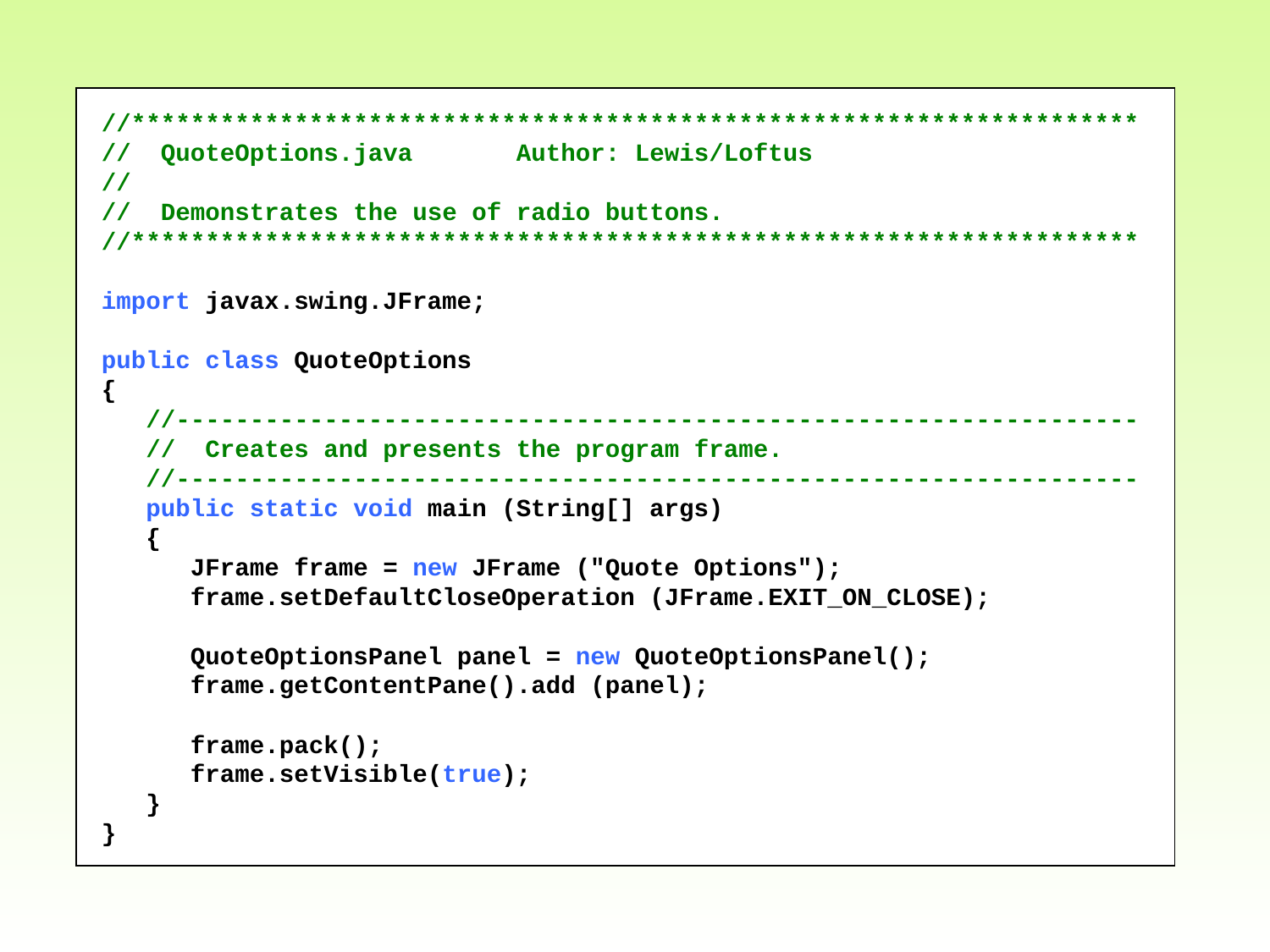

//********************************************************************
//  QuoteOptions.java       Author: Lewis/Loftus
//
//  Demonstrates the use of radio buttons.
//********************************************************************

import javax.swing.JFrame;

public class QuoteOptions
{
   //-----------------------------------------------------------------
   //  Creates and presents the program frame.
   //-----------------------------------------------------------------
   public static void main (String[] args)
   {
      JFrame frame = new JFrame ("Quote Options");
      frame.setDefaultCloseOperation (JFrame.EXIT_ON_CLOSE);

      QuoteOptionsPanel panel = new QuoteOptionsPanel();
      frame.getContentPane().add (panel);

      frame.pack();
      frame.setVisible(true);
   }
}